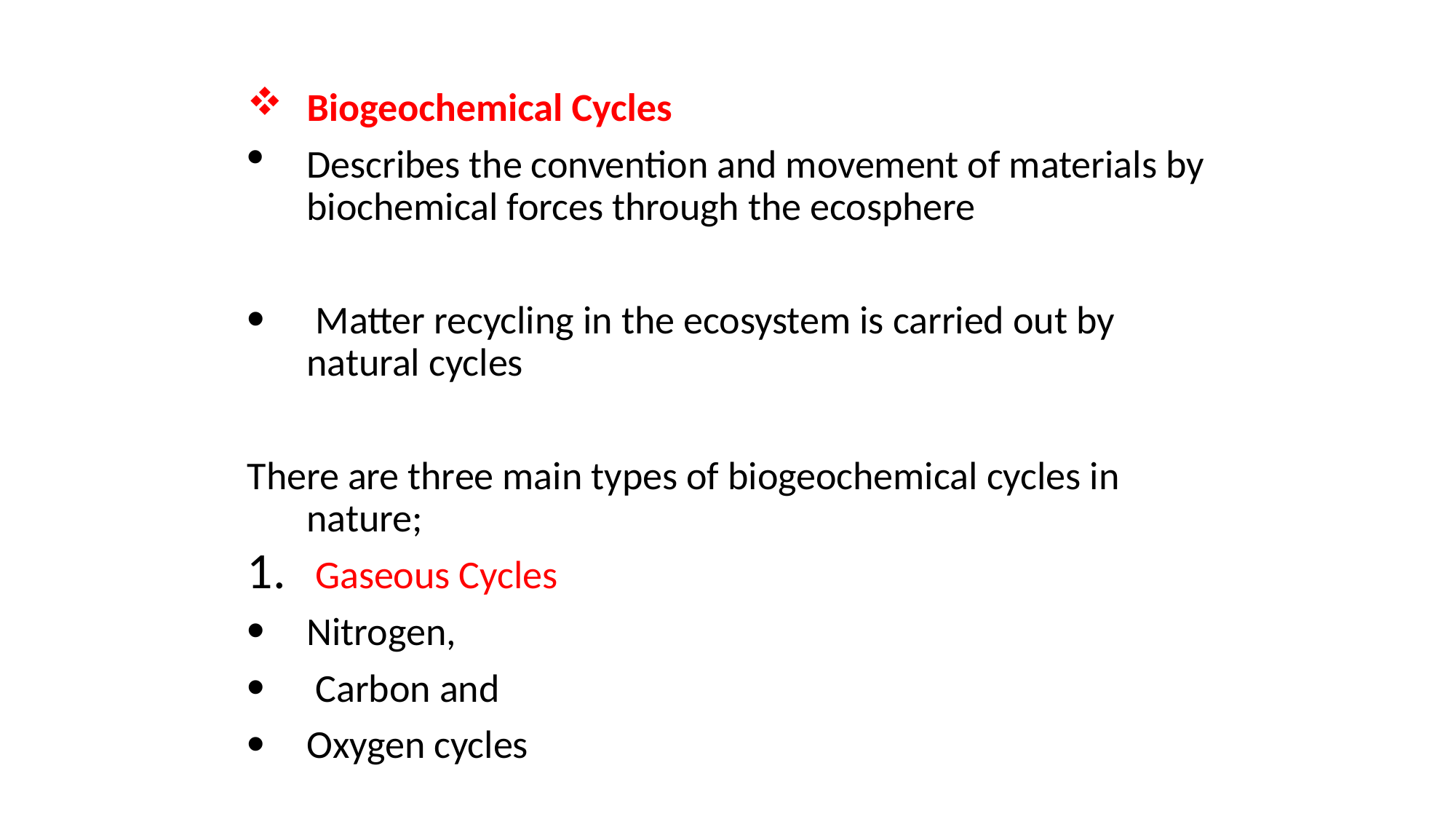

Biogeochemical Cycles
Describes the convention and movement of materials by biochemical forces through the ecosphere

 Matter recycling in the ecosystem is carried out by natural cycles

There are three main types of biogeochemical cycles in nature;
 Gaseous Cycles
Nitrogen,
 Carbon and
Oxygen cycles